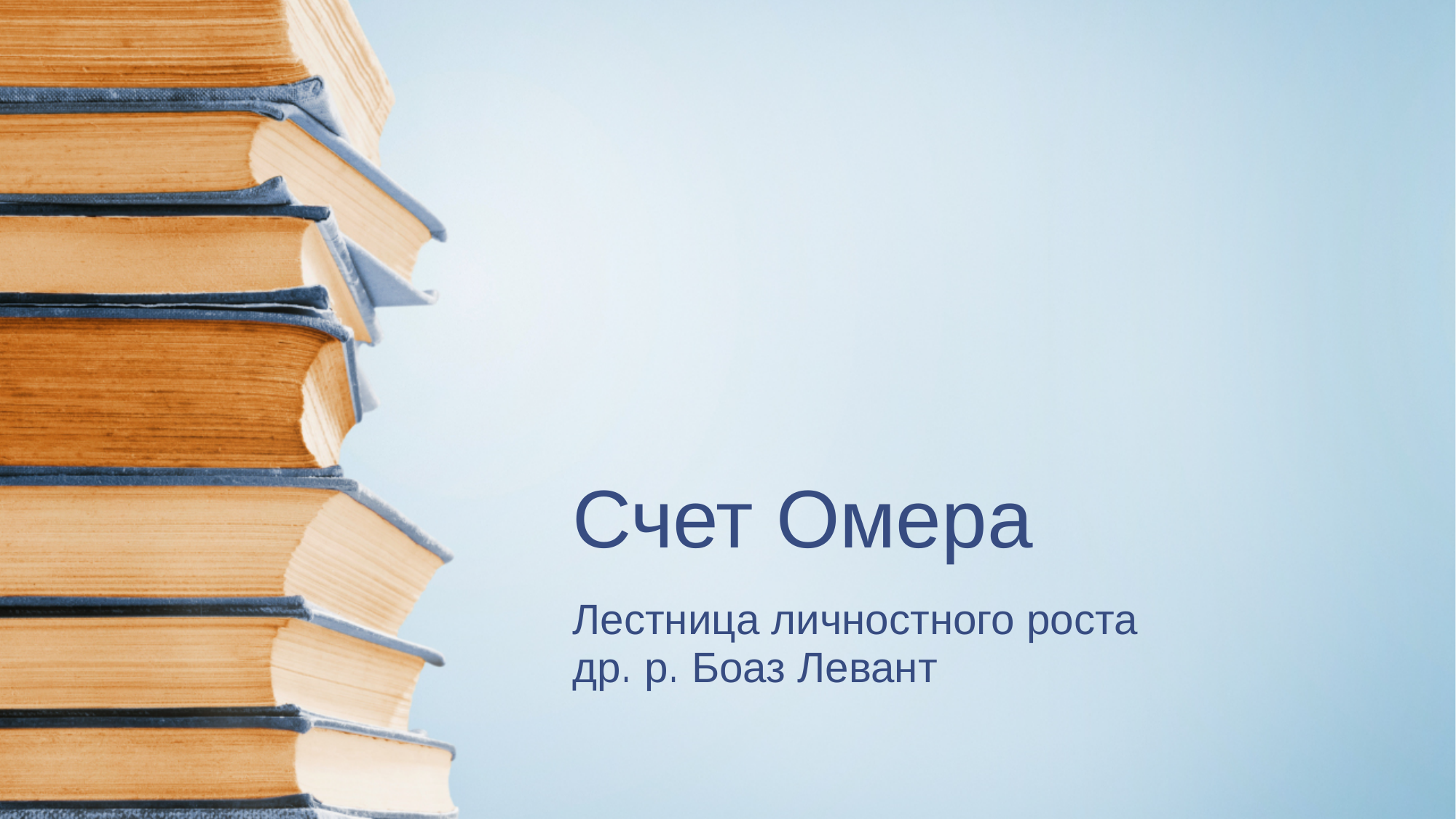

# Счет Омера
Лестница личностного роста
др. р. Боаз Левант